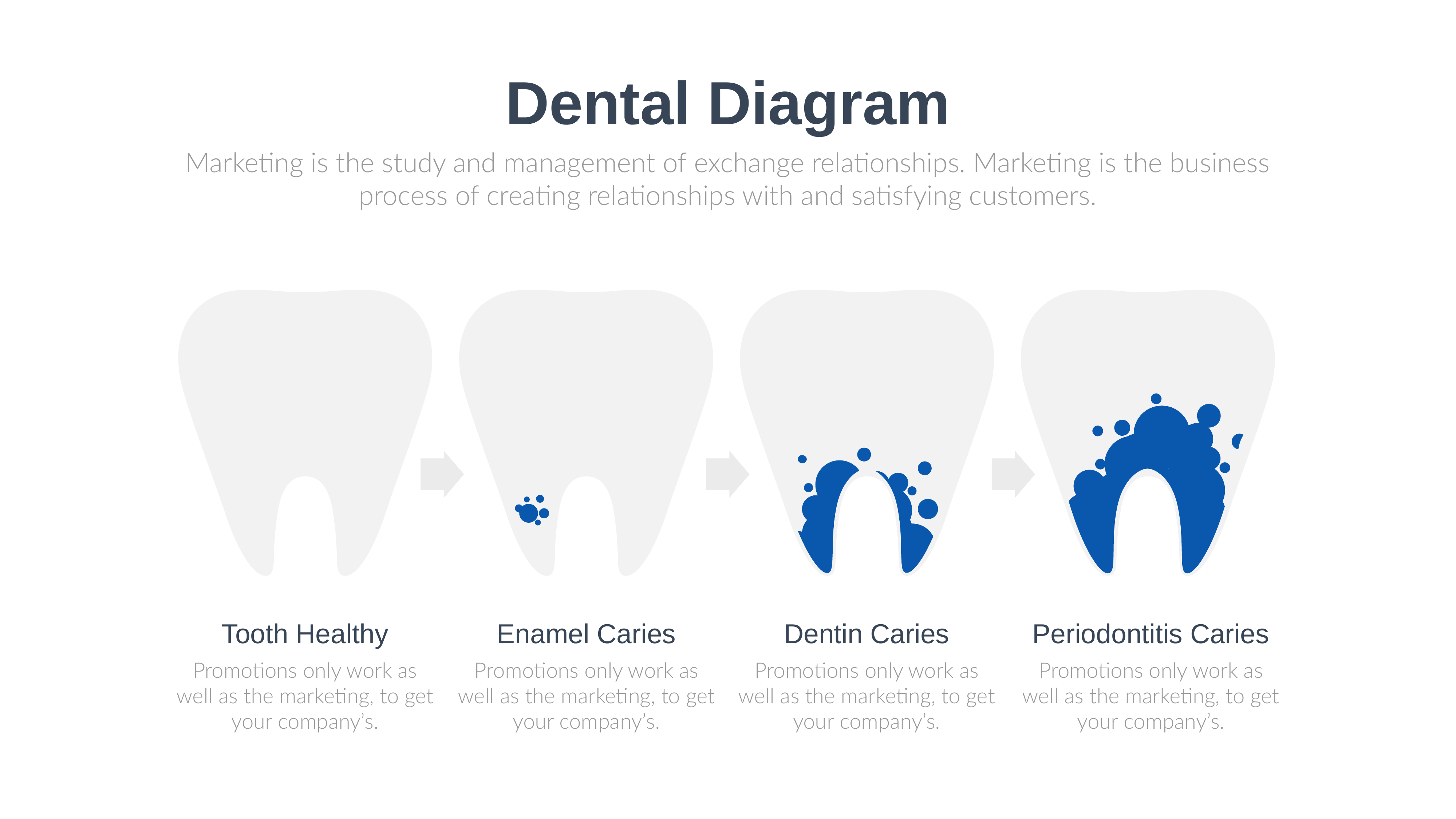

Dental Diagram
Marketing is the study and management of exchange relationships. Marketing is the business process of creating relationships with and satisfying customers.

Tooth Healthy
Promotions only work as well as the marketing, to get your company’s.
Enamel Caries
Promotions only work as well as the marketing, to get your company’s.
Dentin Caries
Promotions only work as well as the marketing, to get your company’s.
Periodontitis Caries
Promotions only work as well as the marketing, to get your company’s.